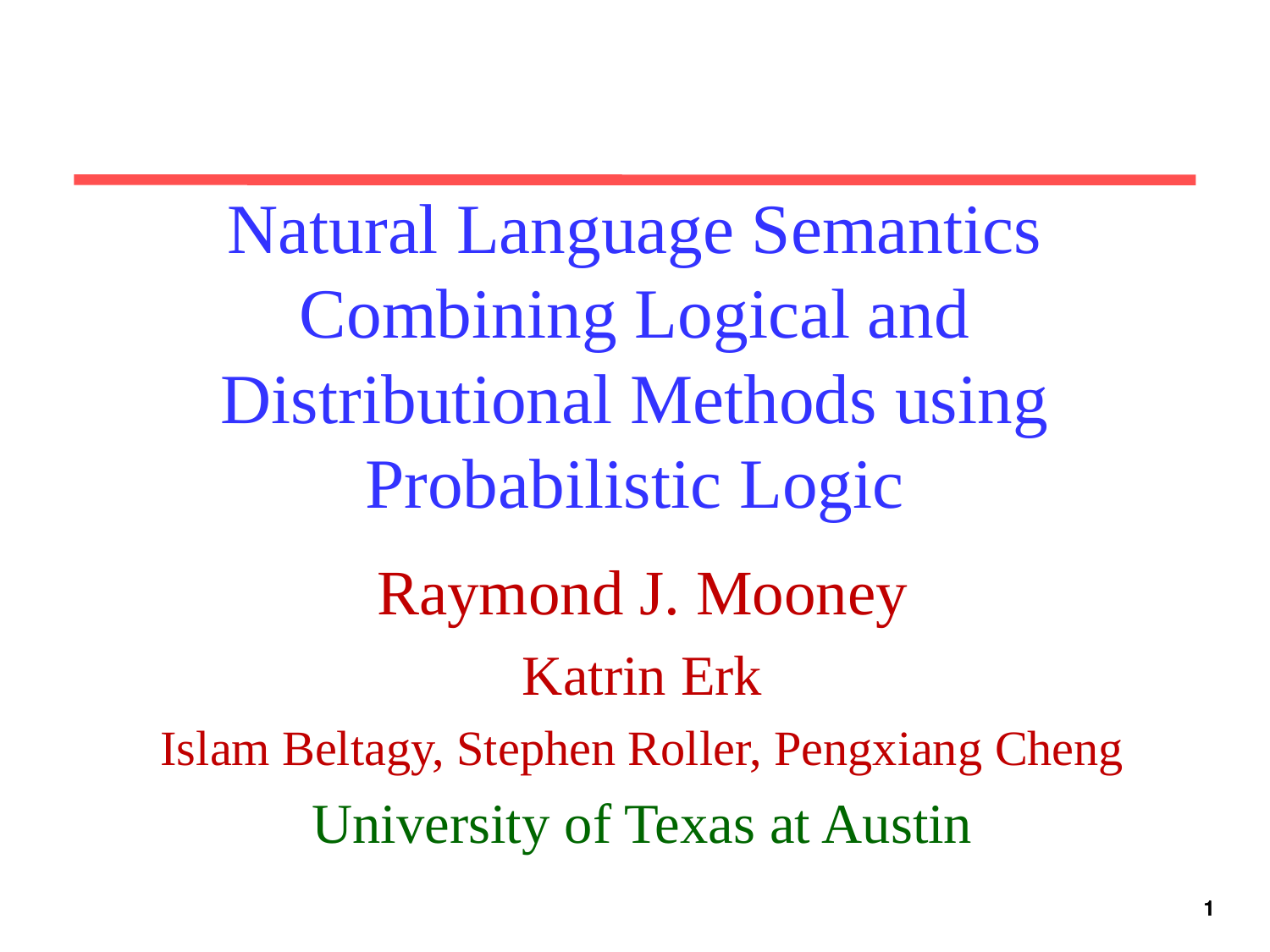

Natural Language Semantics Combining Logical and Distributional Methods using Probabilistic Logic
Raymond J. Mooney
Katrin Erk
Islam Beltagy, Stephen Roller, Pengxiang Cheng
University of Texas at Austin
1
1
1